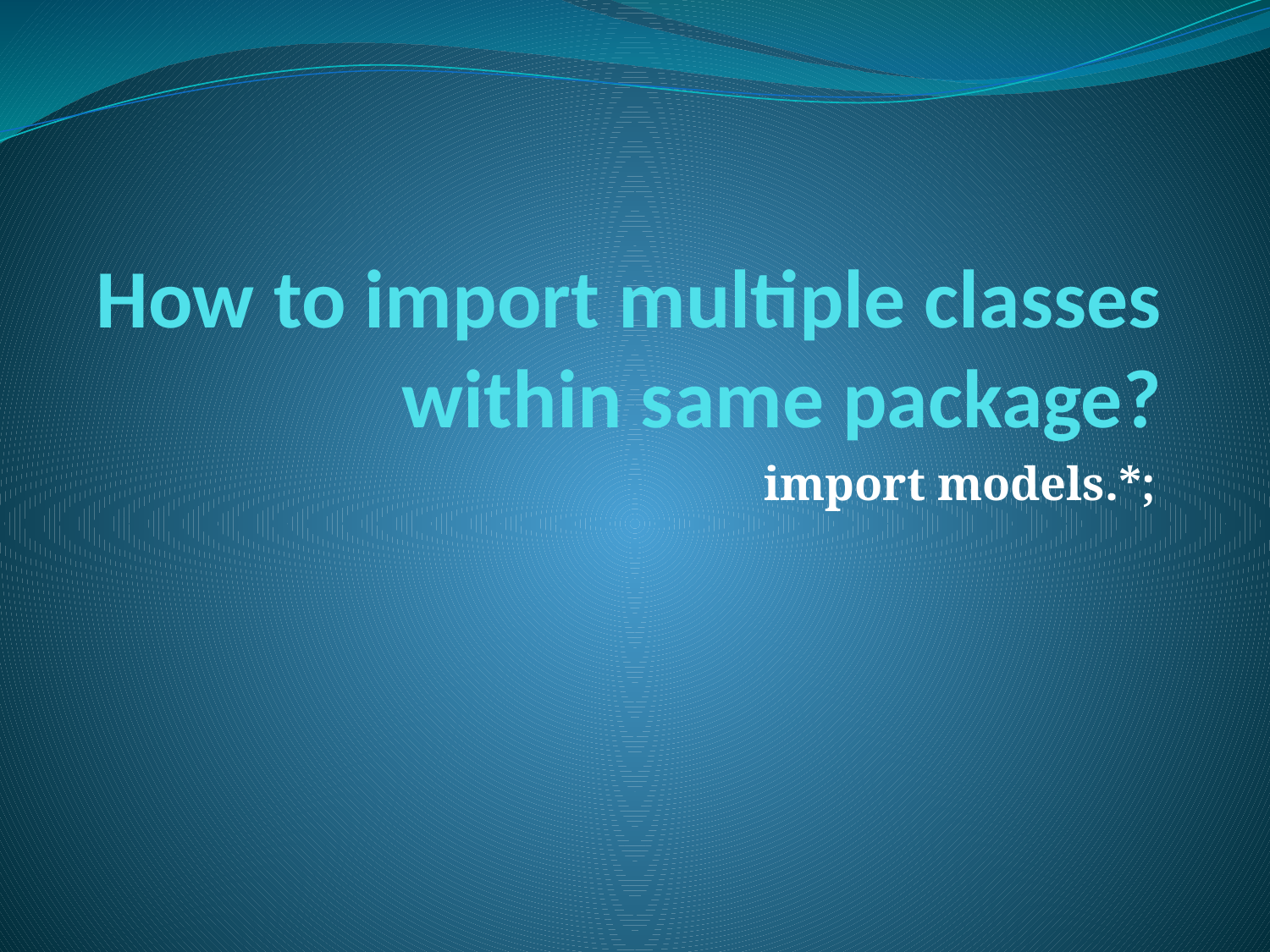

# How to import multiple classes within same package?
import models.*;